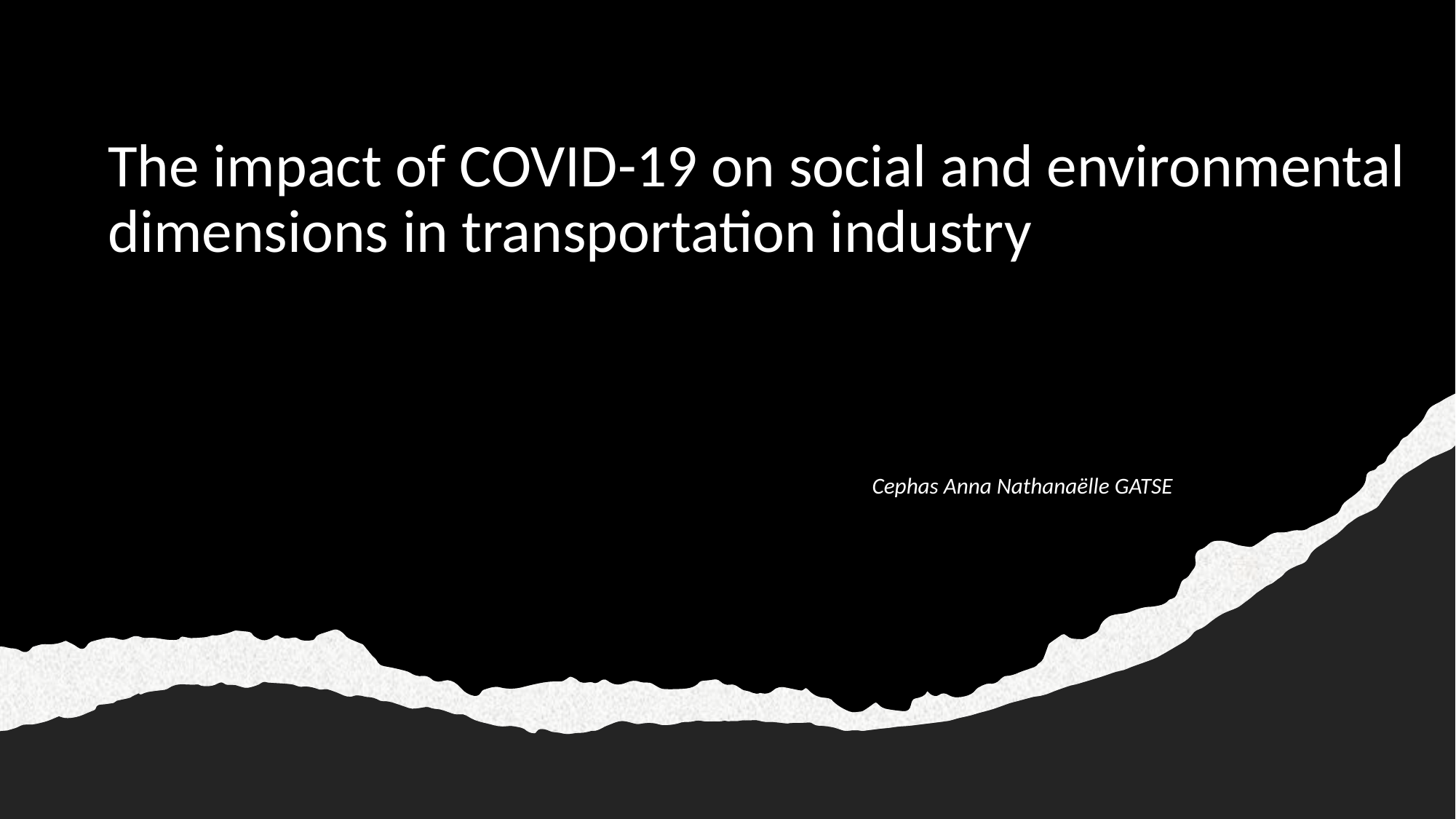

The impact of COVID-19 on social and environmental dimensions in transportation industry

							Cephas Anna Nathanaëlle GATSE